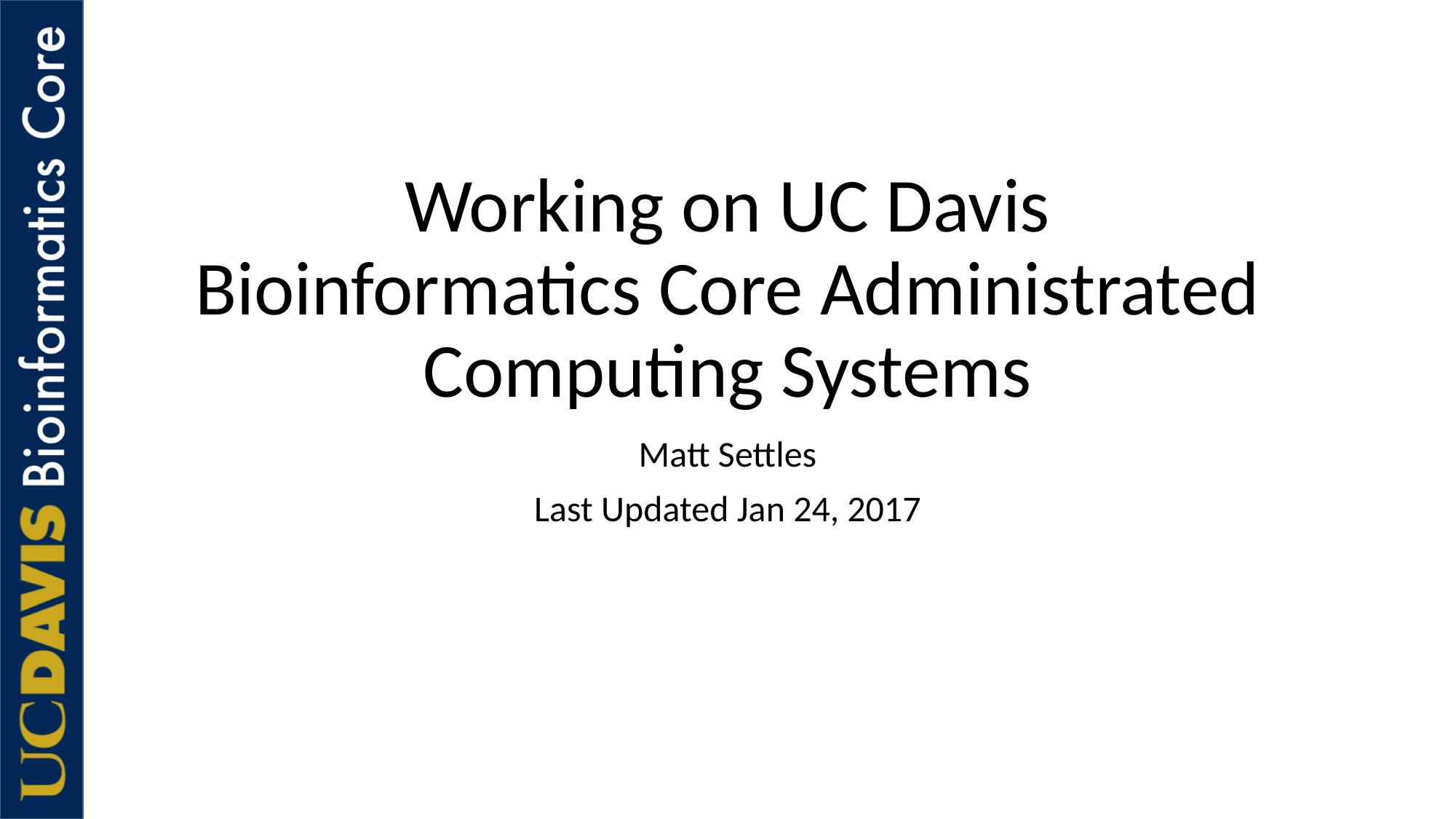

# Working on UC Davis Bioinformatics Core Administrated Computing Systems
Matt Settles
Last Updated Jan 24, 2017